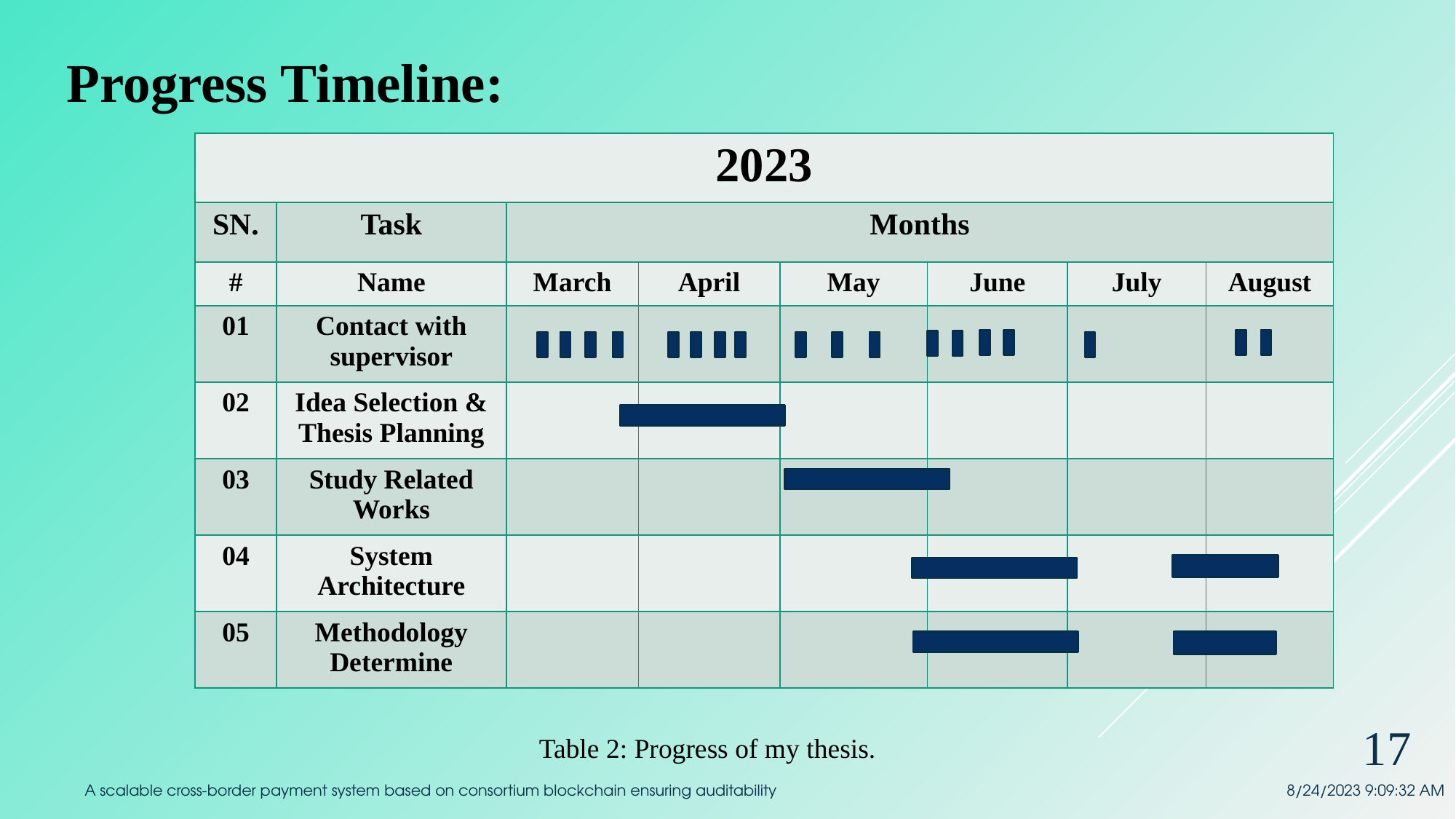

Progress Timeline:
| 2023 |  |  |  |  |  |  |  |
| --- | --- | --- | --- | --- | --- | --- | --- |
| SN. | Task | Months |  |  |  |  |  |
| # | Name | March | April | May | June | July | August |
| 01 | Contact with supervisor |  |  |  |  |  |  |
| 02 | Idea Selection & Thesis Planning |  |  |  |  |  |  |
| 03 | Study Related Works |  |  |  |  |  |  |
| 04 | System Architecture |  |  |  |  |  |  |
| 05 | Methodology Determine |  |  |  |  |  |  |

17
Table 2: Progress of my thesis.
A scalable cross-border payment system based on consortium blockchain ensuring auditability
8/24/2023 9:09:32 AM